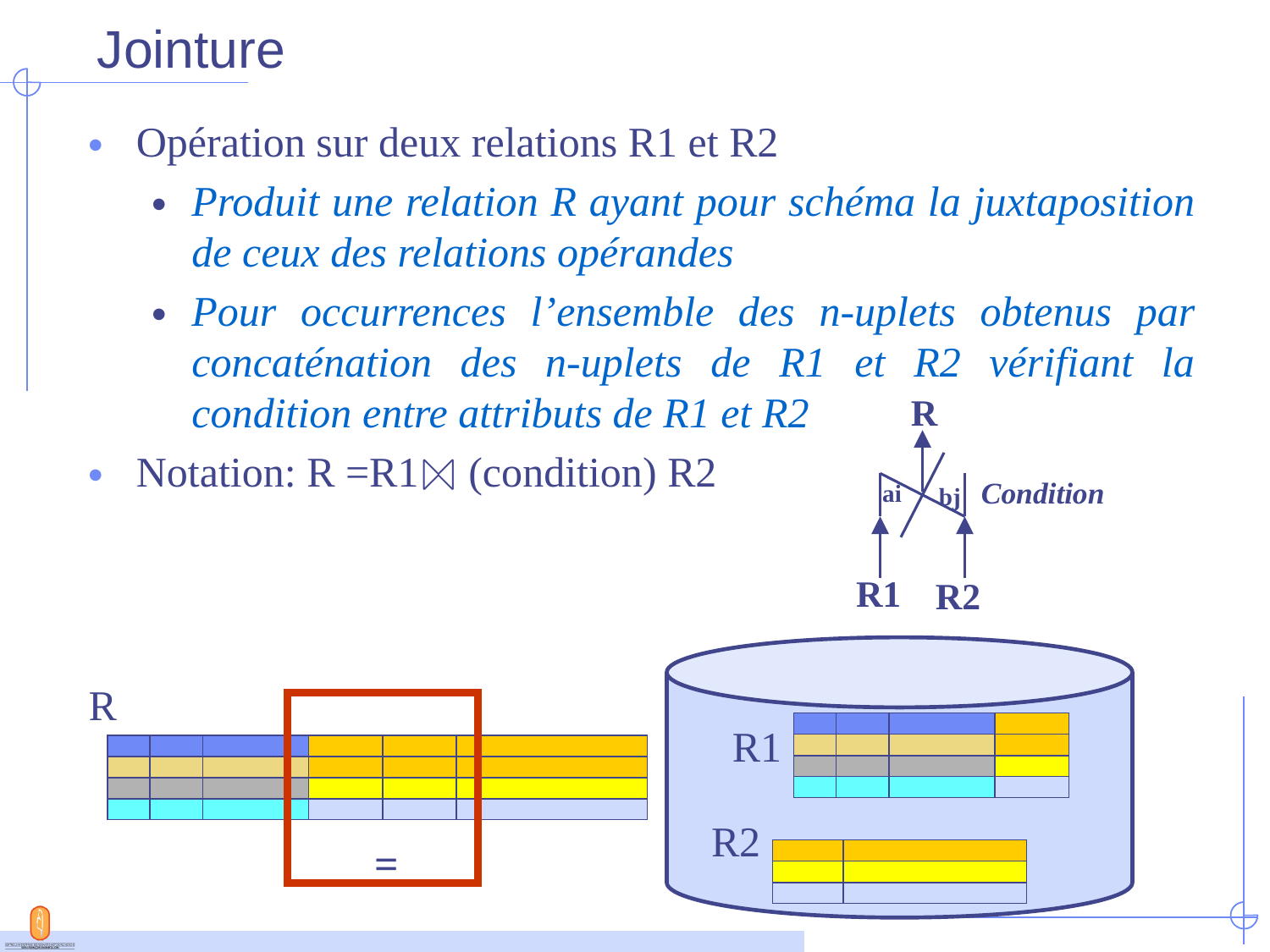

# Jointure
Opération sur deux relations R1 et R2
Produit une relation R ayant pour schéma la juxtaposition de ceux des relations opérandes
Pour occurrences l’ensemble des n-uplets obtenus par concaténation des n-uplets de R1 et R2 vérifiant la condition entre attributs de R1 et R2
Notation: R =R1⨝ (condition) R2
R
Condition
R1
R2
ai
bj

R1

R2

R

=